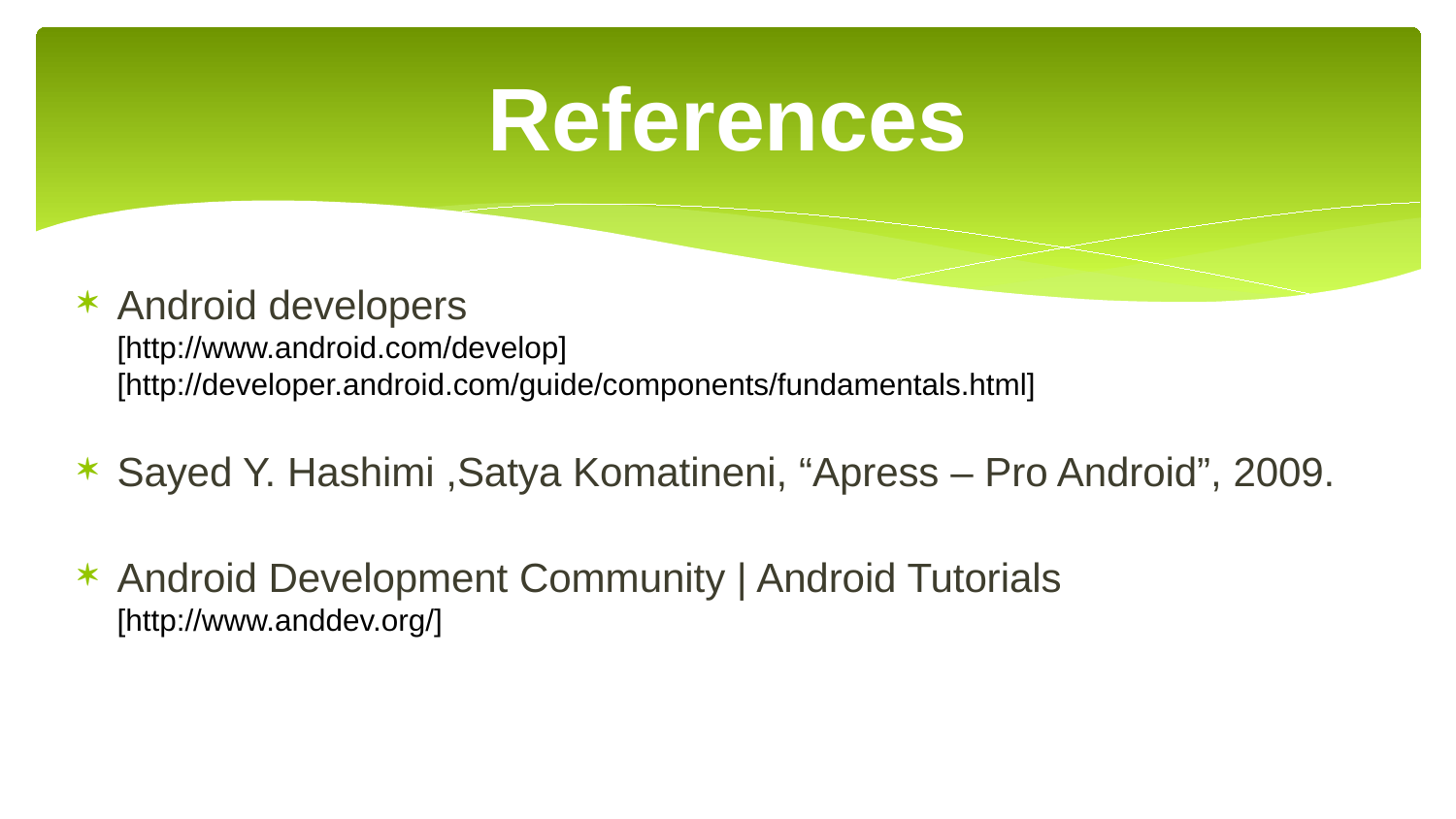

# References
Android developers
[http://www.android.com/develop]
[http://developer.android.com/guide/components/fundamentals.html]
Sayed Y. Hashimi ,Satya Komatineni, “Apress – Pro Android”, 2009.
Android Development Community | Android Tutorials
[http://www.anddev.org/]